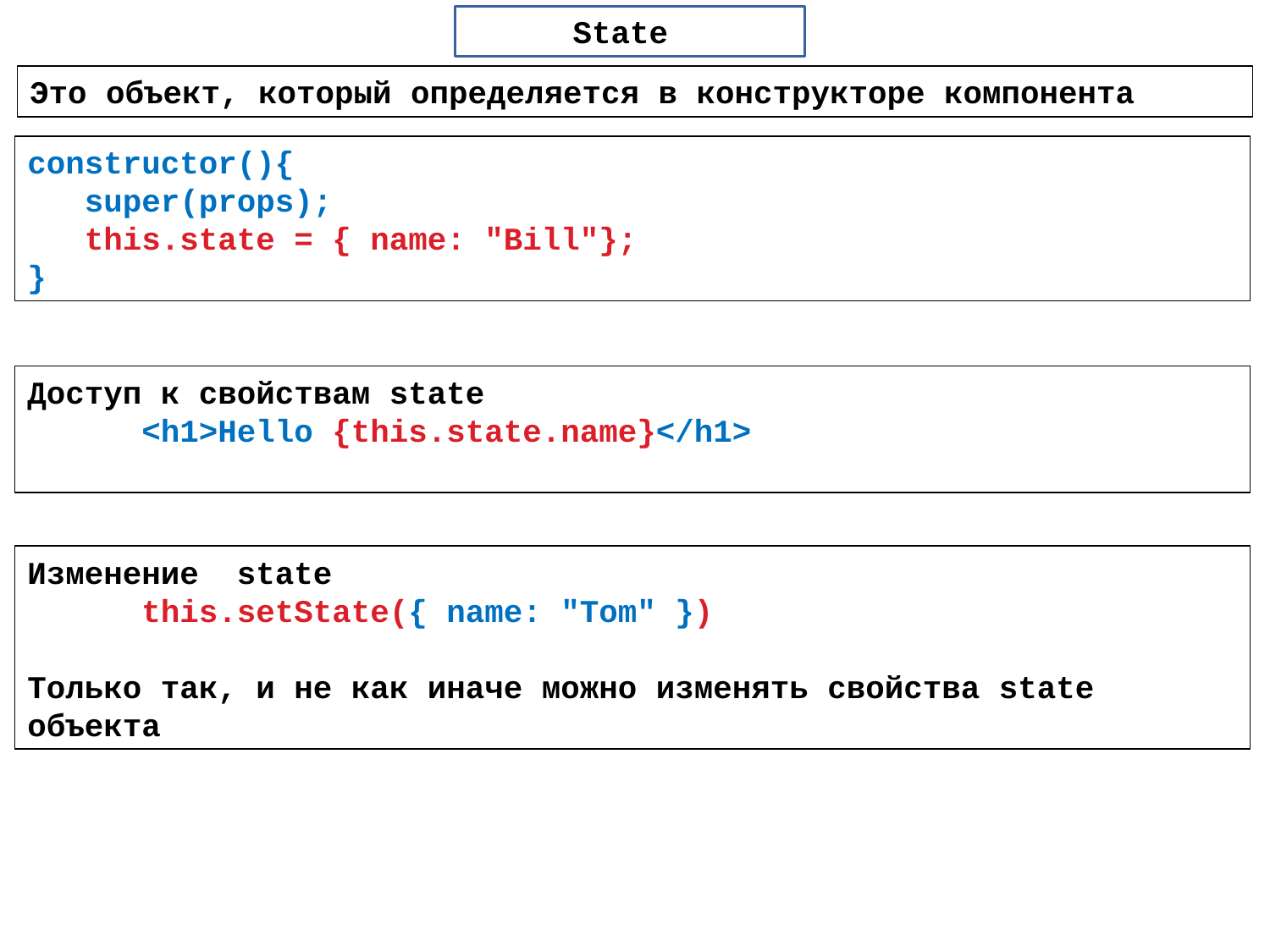

State
Это объект, который определяется в конструкторе компонента
constructor(){
   super(props);
   this.state = { name: "Bill"};
}
Доступ к свойствам state
      <h1>Hello {this.state.name}</h1>

Изменение  state
      this.setState({ name: "Tom" })

Только так, и не как иначе можно изменять свойства state объекта